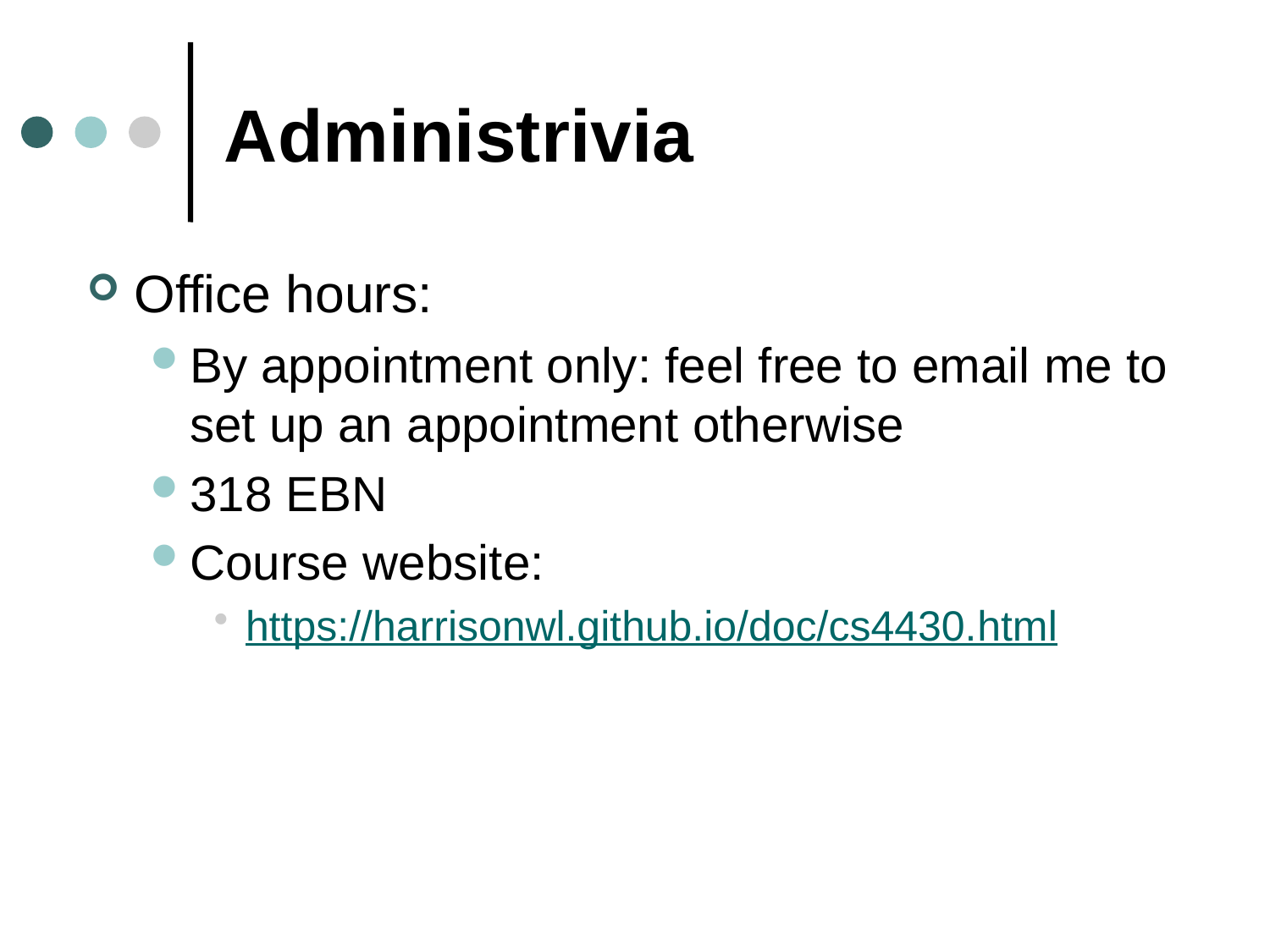

# Administrivia
Office hours:
By appointment only: feel free to email me to set up an appointment otherwise
318 EBN
Course website:
https://harrisonwl.github.io/doc/cs4430.html